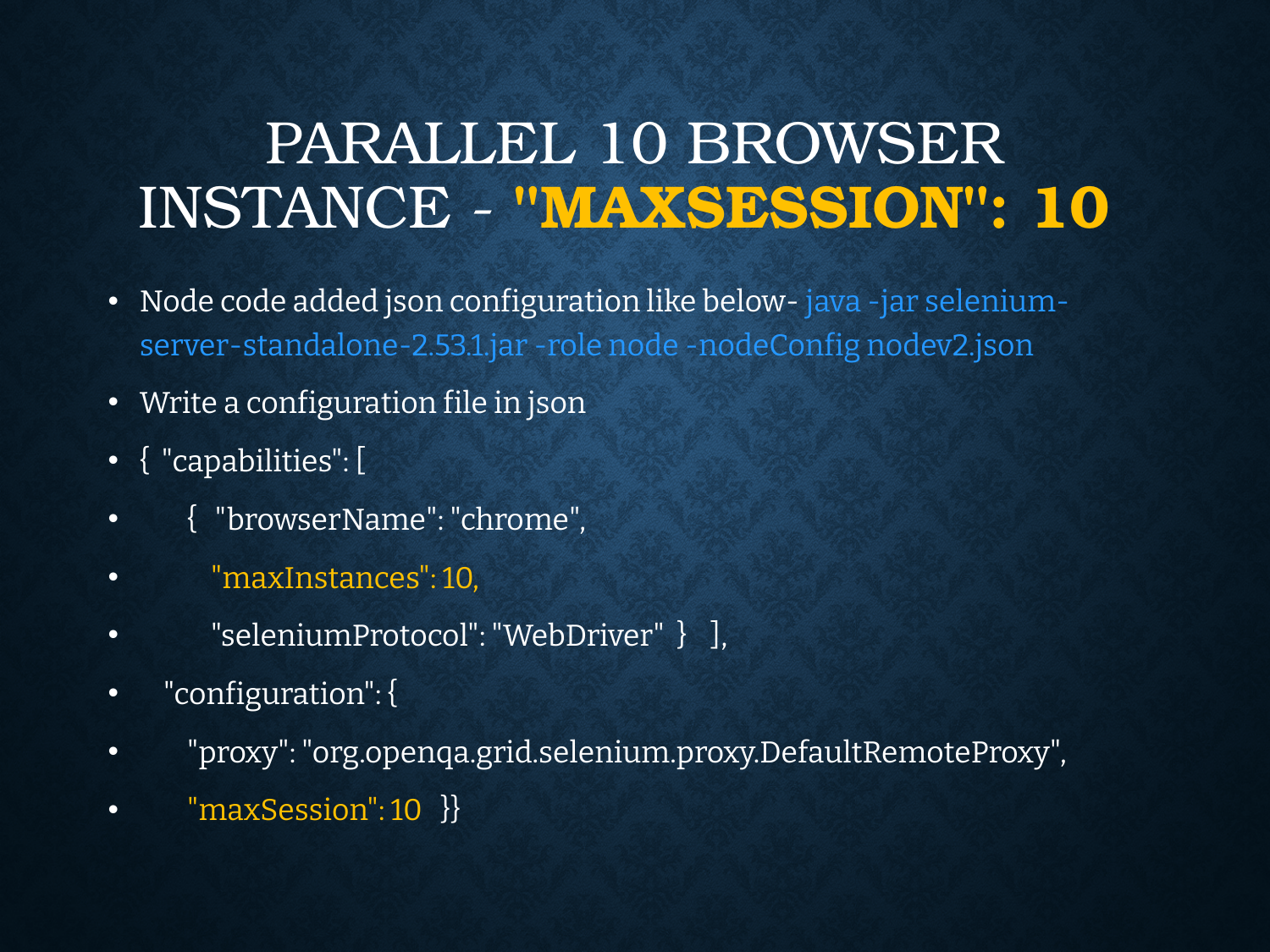

# parallel 10 browser instance - "maxSession": 10
Node code added json configuration like below- java -jar selenium-server-standalone-2.53.1.jar -role node -nodeConfig nodev2.json
Write a configuration file in json
{  "capabilities": [
        {   "browserName": "chrome",
            "maxInstances": 10,
            "seleniumProtocol": "WebDriver"  }    ],
    "configuration": {
        "proxy": "org.openqa.grid.selenium.proxy.DefaultRemoteProxy",
        "maxSession": 10   }}